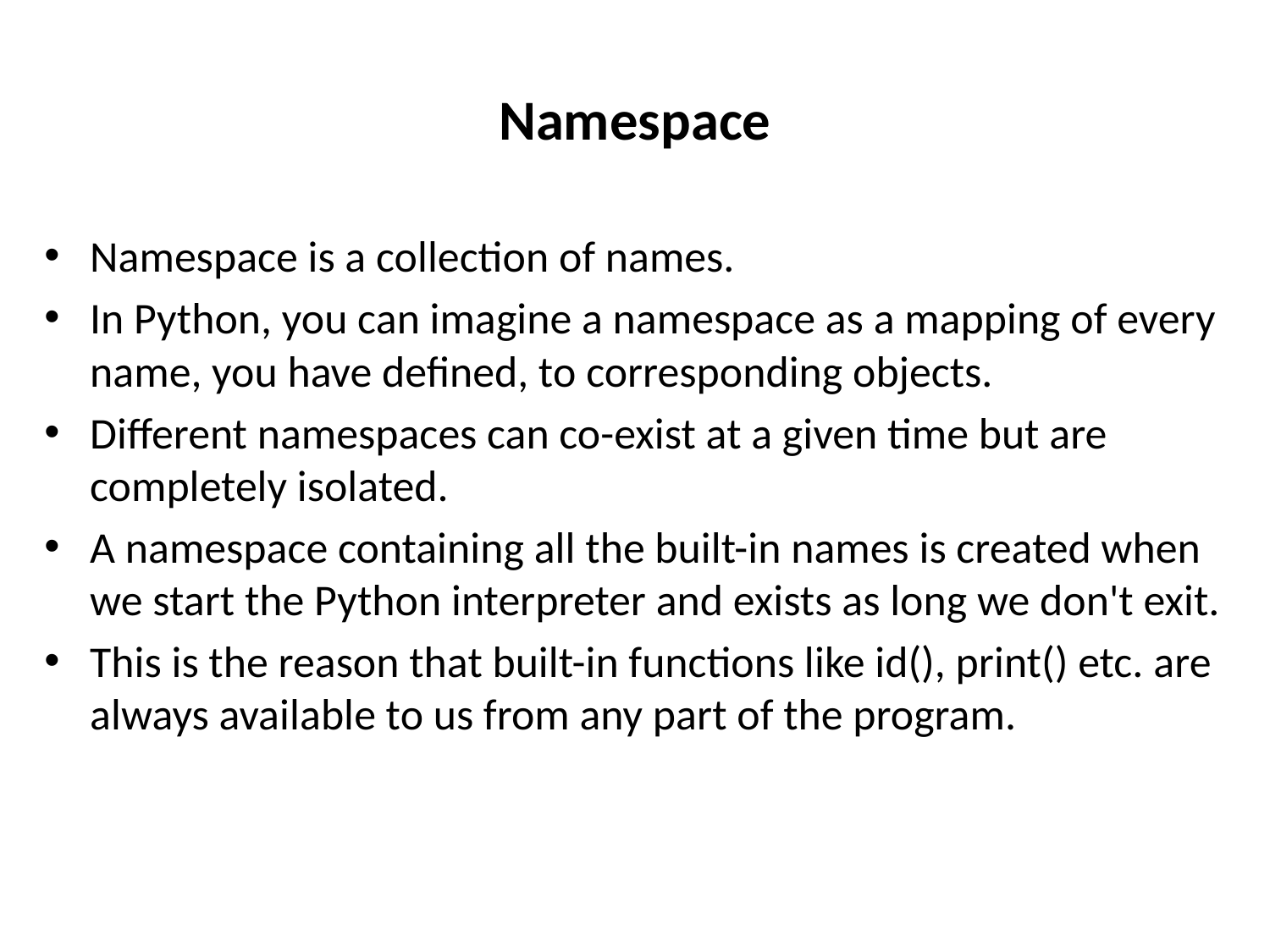

# Namespace
Namespace is a collection of names.
In Python, you can imagine a namespace as a mapping of every name, you have defined, to corresponding objects.
Different namespaces can co-exist at a given time but are completely isolated.
A namespace containing all the built-in names is created when we start the Python interpreter and exists as long we don't exit.
This is the reason that built-in functions like id(), print() etc. are always available to us from any part of the program.